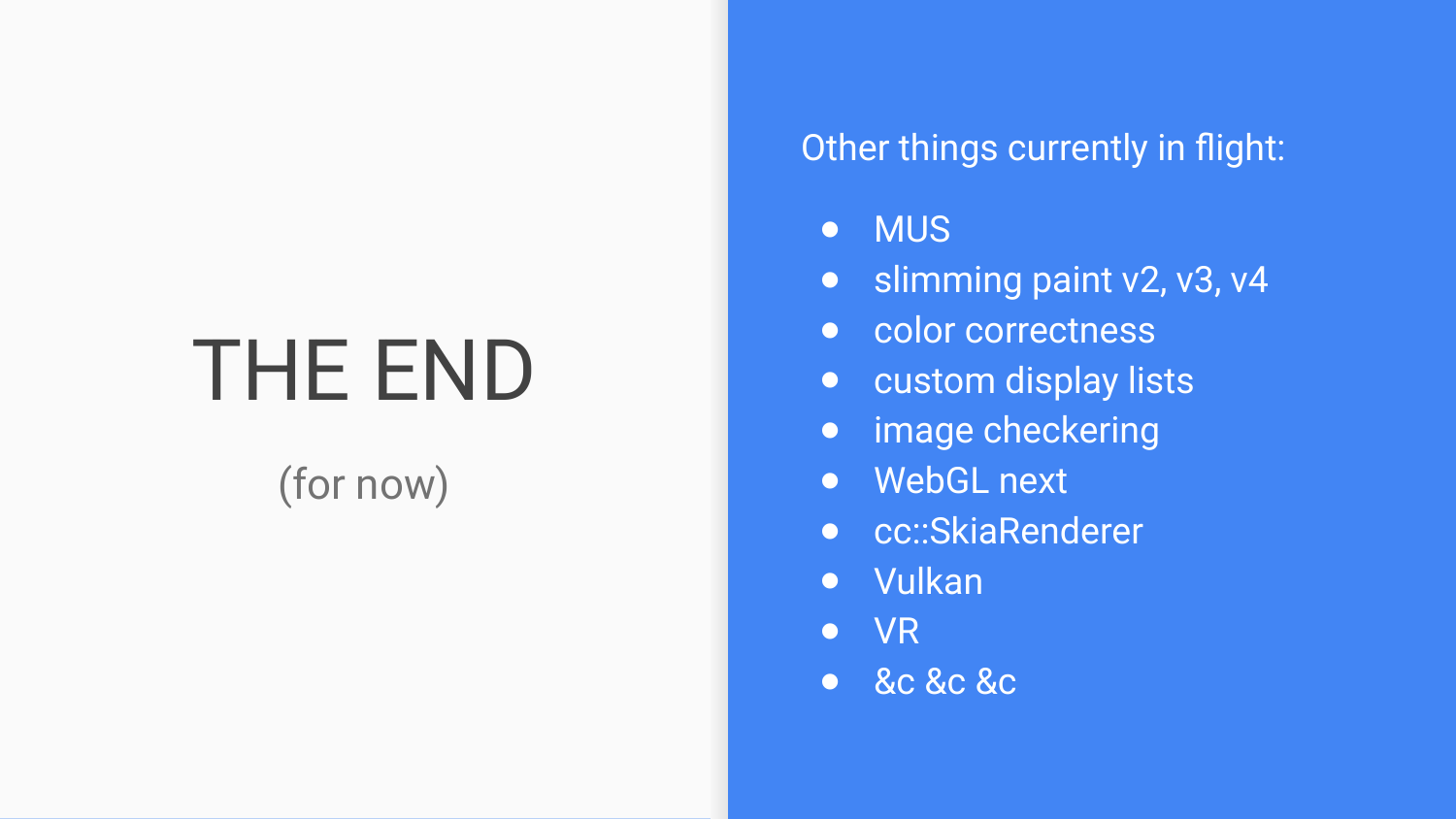

Other things currently in flight:
MUS
slimming paint v2, v3, v4
color correctness
custom display lists
image checkering
WebGL next
cc::SkiaRenderer
Vulkan
VR
&c &c &c
# THE END
(for now)